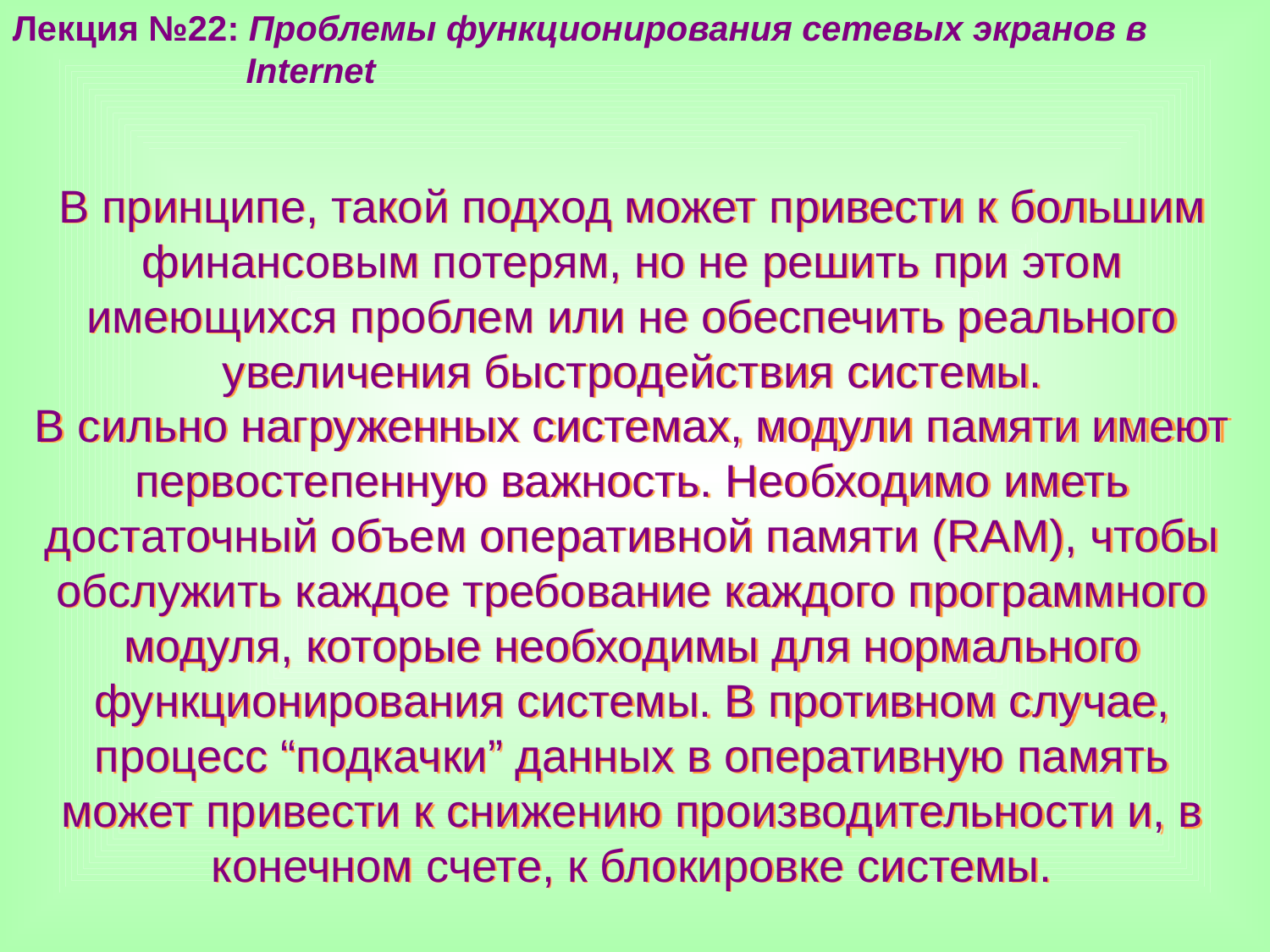

Лекция №22: Проблемы функционирования сетевых экранов в
                        Internet
В принципе, такой подход может привести к большим финансовым потерям, но не решить при этом имеющихся проблем или не обеспечить реального увеличения быстродействия системы.
В сильно нагруженных системах, модули памяти имеют первостепенную важность. Необходимо иметь достаточный объем оперативной памяти (RAM), чтобы обслужить каждое требование каждого программного модуля, которые необходимы для нормального функционирования системы. В противном случае, процесс “подкачки” данных в оперативную память может привести к снижению производительности и, в конечном счете, к блокировке системы.